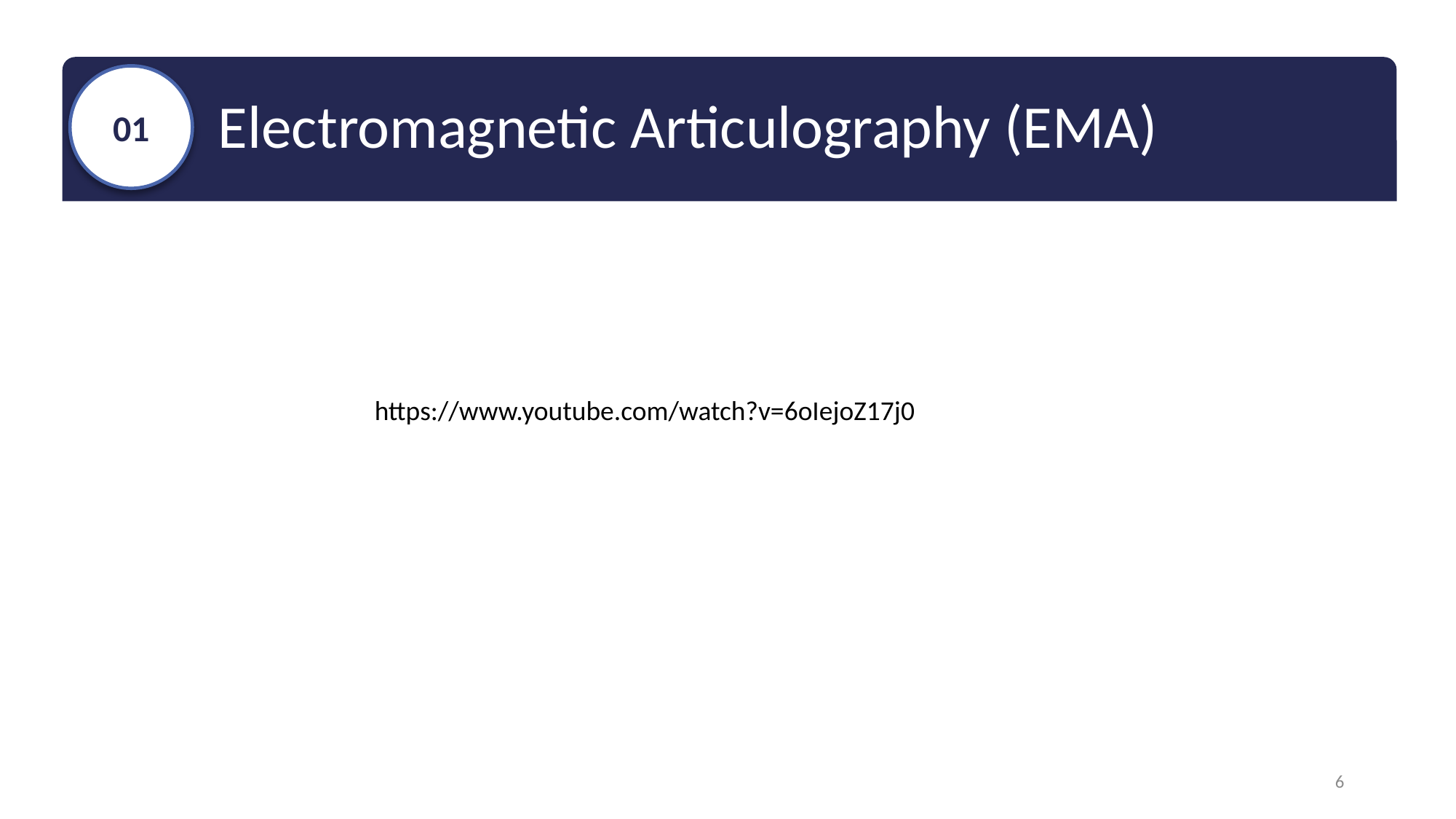

Electromagnetic Articulography (EMA)
# Phonetic diagnostics for complex segmenthood

01
https://www.youtube.com/watch?v=6oIejoZ17j0
6